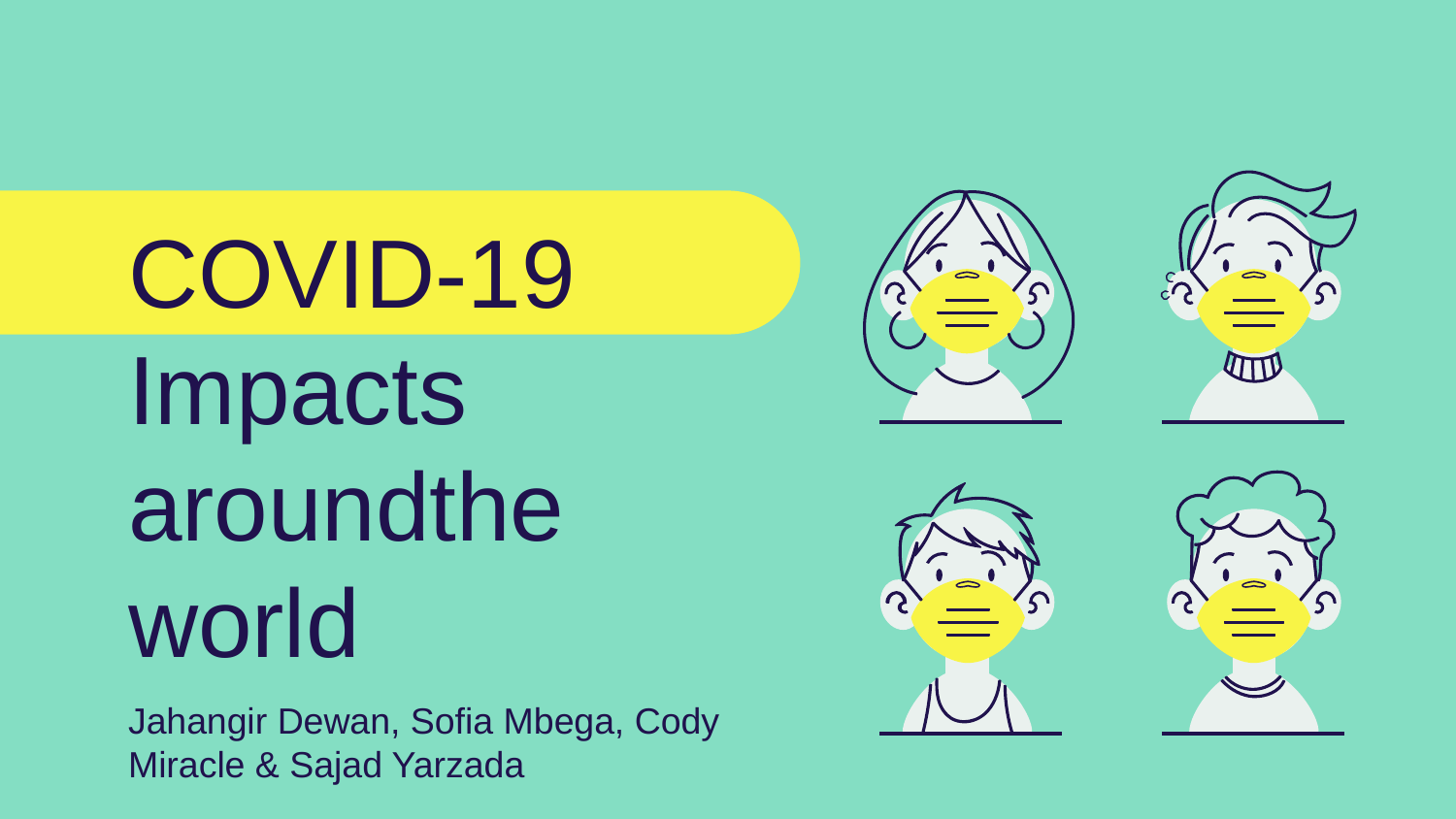

# COVID-19 Impacts aroundthe  world

Jahangir Dewan, Sofia Mbega, Cody Miracle & Sajad Yarzada